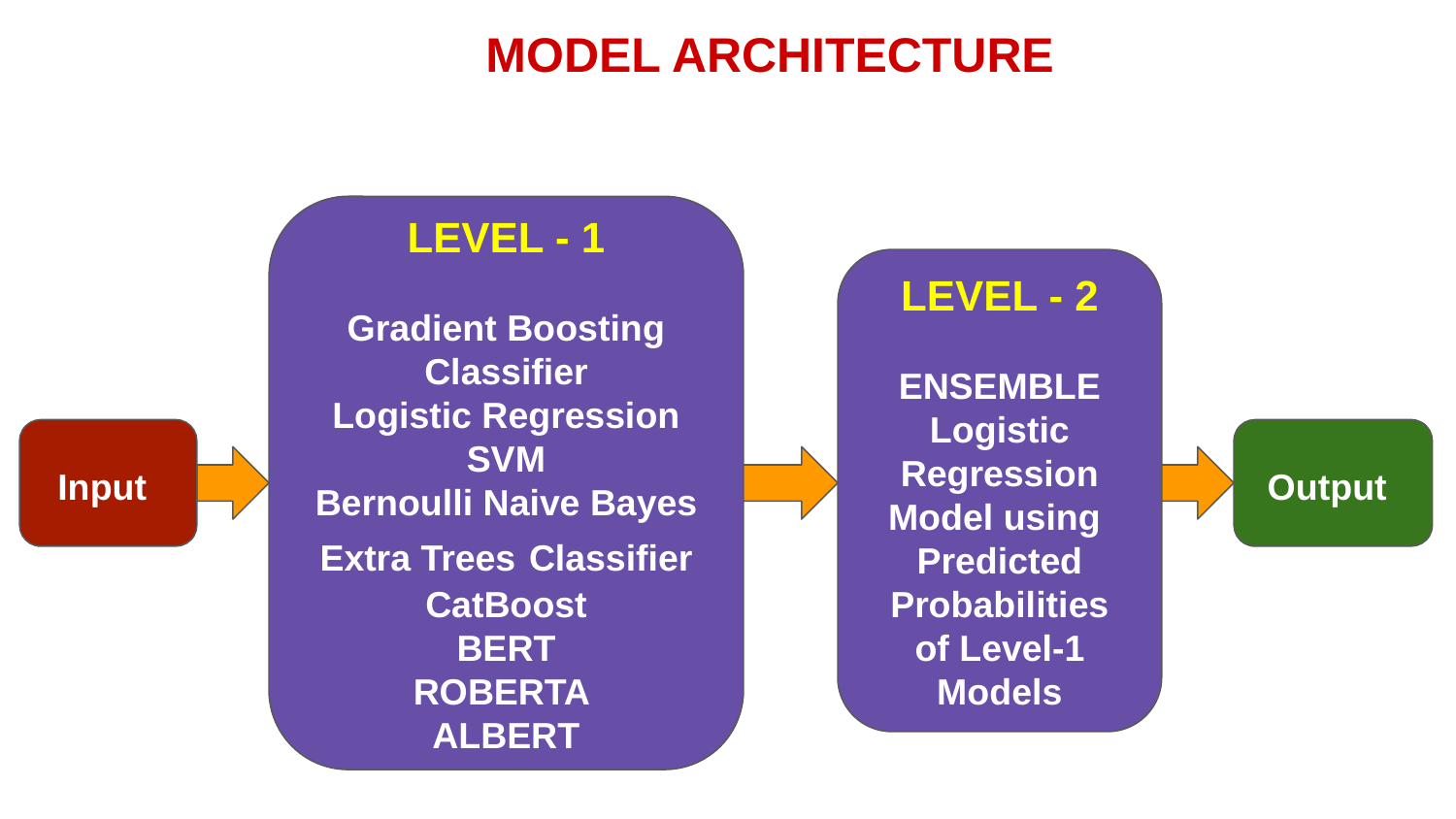

MODEL ARCHITECTURE

L

LEVEL - 1

Gradient Boosting Classifier
Logistic Regression
SVM
Bernoulli Naive Bayes
Extra Trees Classifier
CatBoost
BERT
ROBERTA
ALBERT

LEVEL - 2

ENSEMBLE Logistic Regression Model using  Predicted Probabilities of Level-1 Models
Input
Output